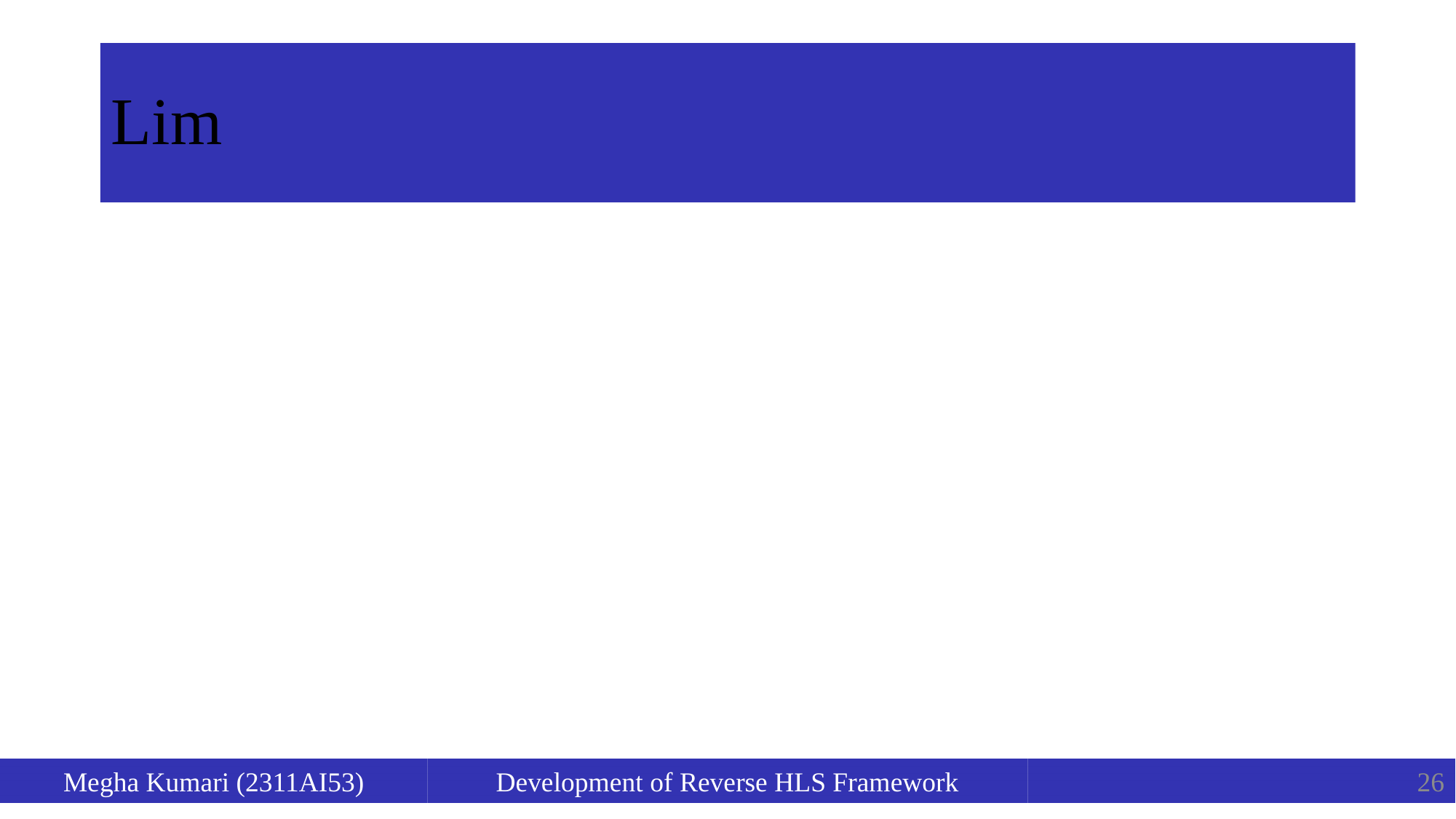

# Lim

Megha Kumari (2311AI53)
Development of Reverse HLS Framework
26